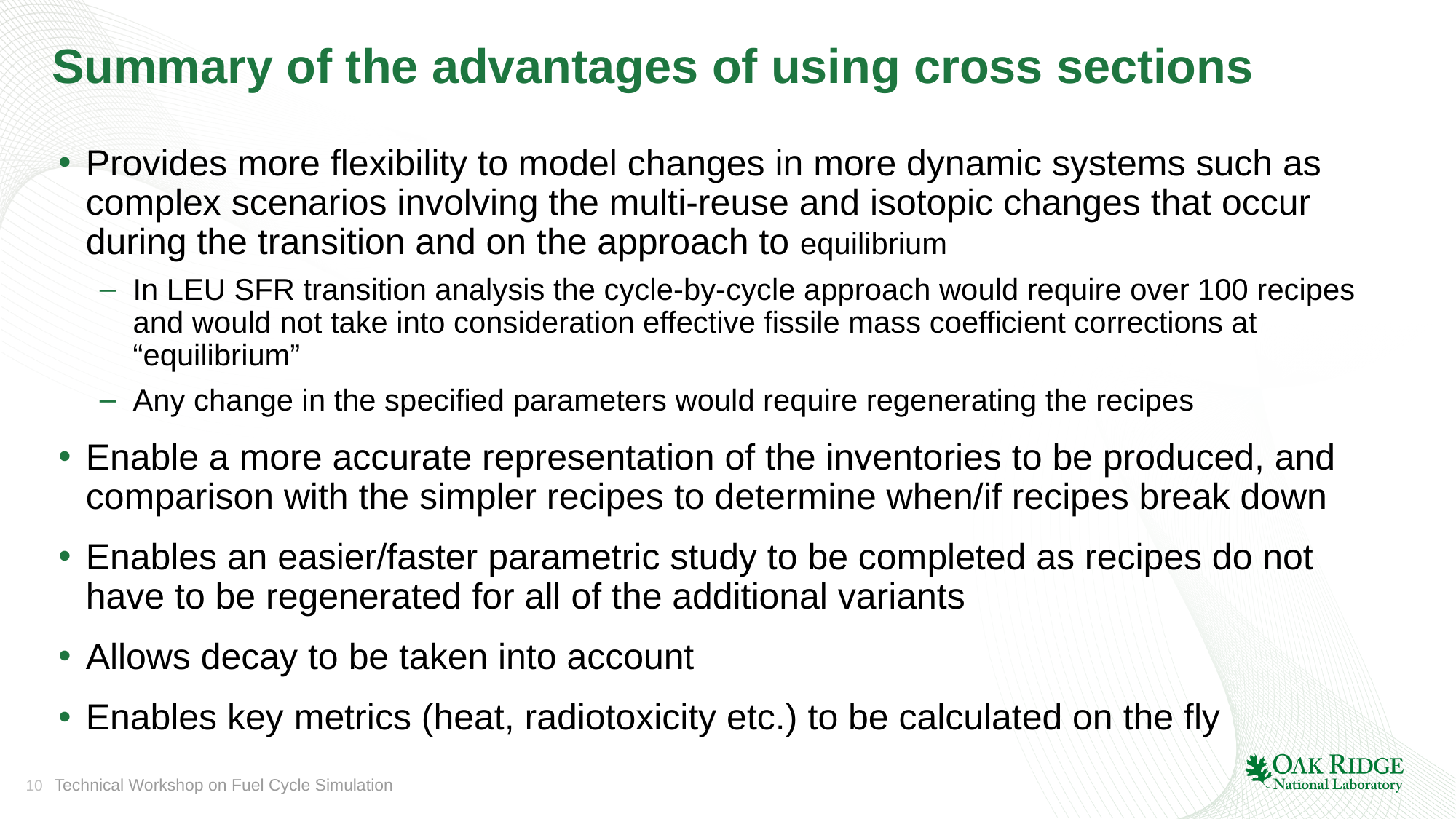

# Summary of the advantages of using cross sections
Provides more flexibility to model changes in more dynamic systems such as complex scenarios involving the multi-reuse and isotopic changes that occur during the transition and on the approach to equilibrium
In LEU SFR transition analysis the cycle-by-cycle approach would require over 100 recipes and would not take into consideration effective fissile mass coefficient corrections at “equilibrium”
Any change in the specified parameters would require regenerating the recipes
Enable a more accurate representation of the inventories to be produced, and comparison with the simpler recipes to determine when/if recipes break down
Enables an easier/faster parametric study to be completed as recipes do not have to be regenerated for all of the additional variants
Allows decay to be taken into account
Enables key metrics (heat, radiotoxicity etc.) to be calculated on the fly